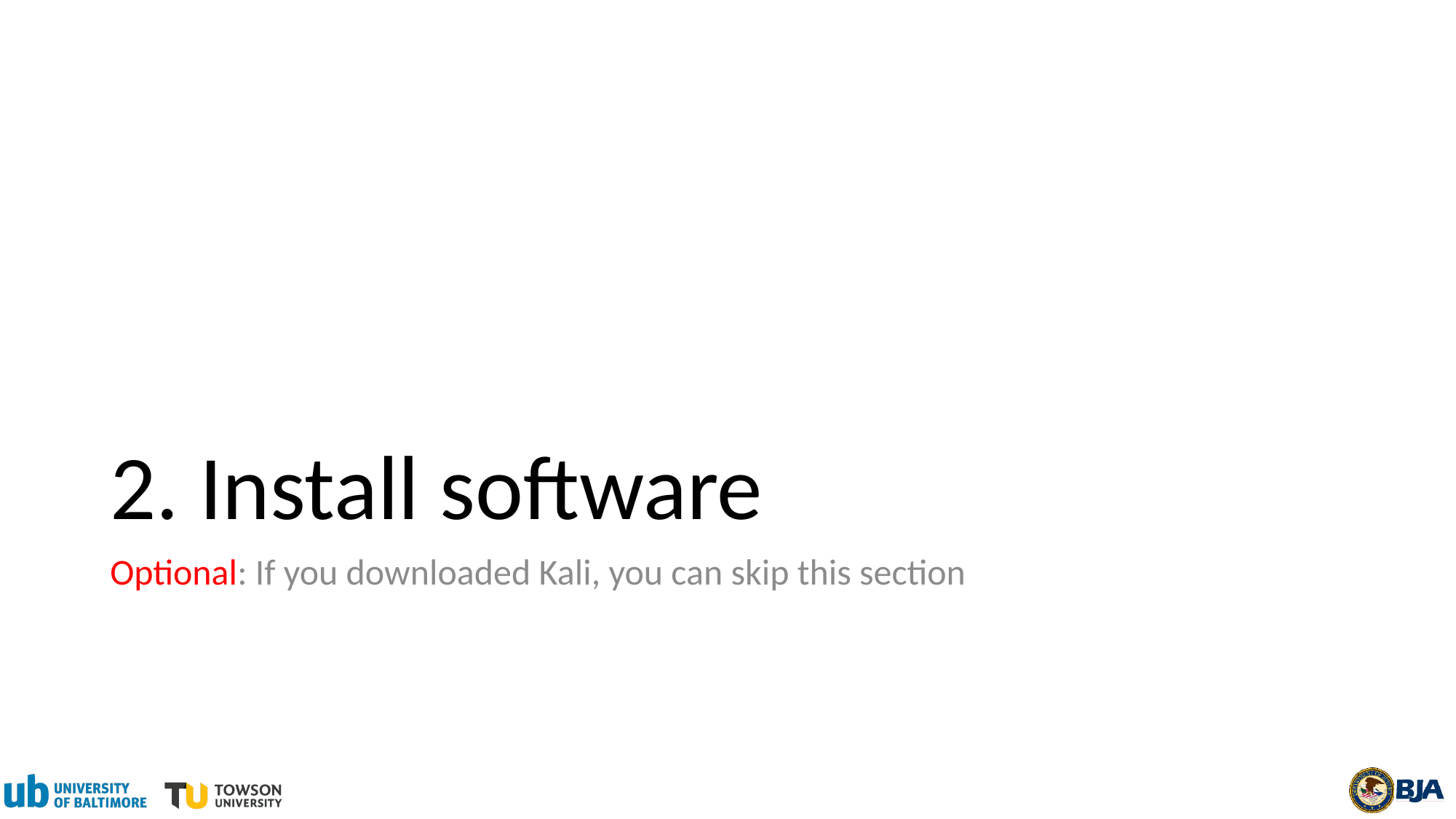

# 2. Install software
Optional: If you downloaded Kali, you can skip this section